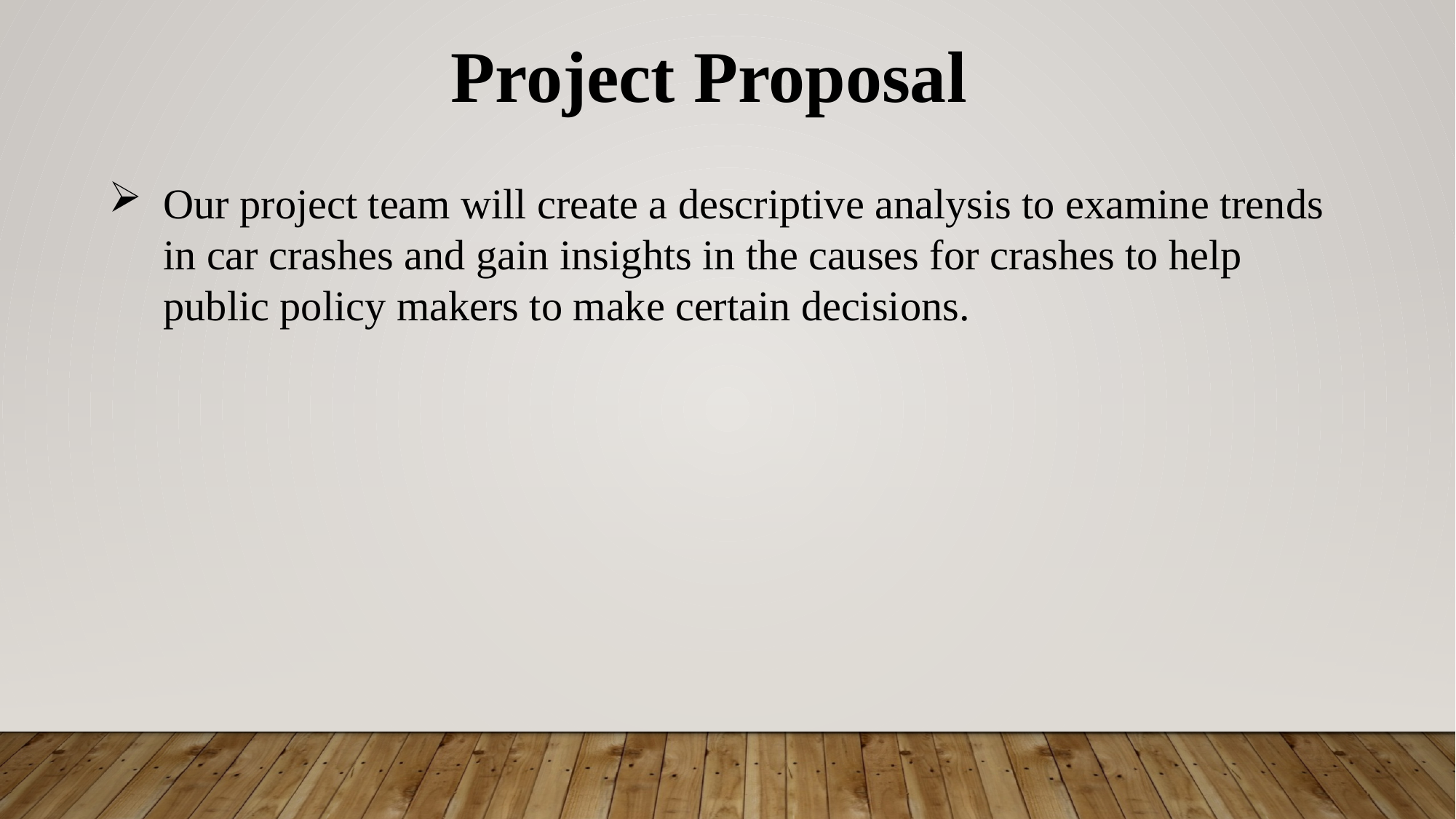

Project Proposal
Our project team will create a descriptive analysis to examine trends in car crashes and gain insights in the causes for crashes to help public policy makers to make certain decisions.